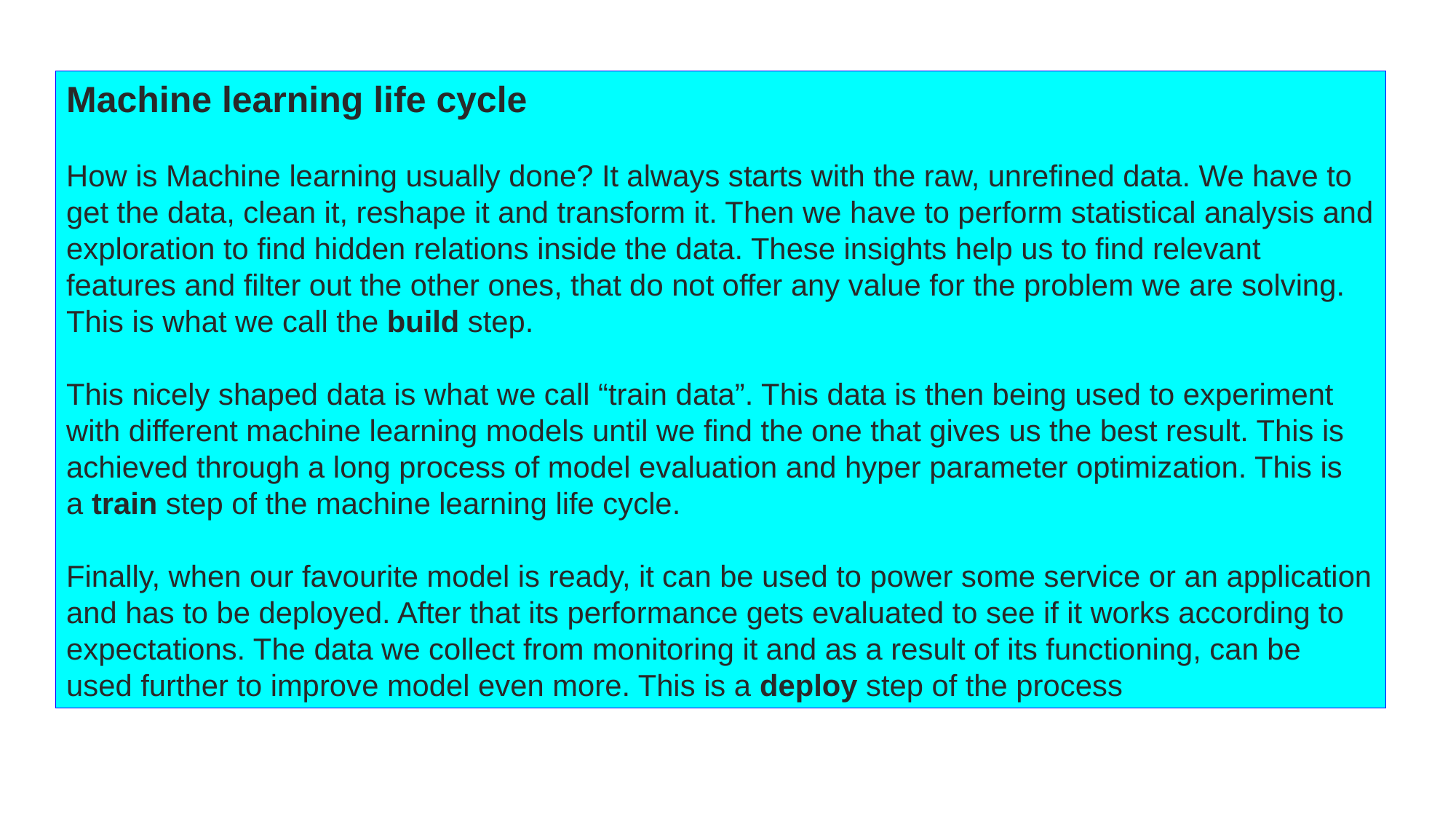

Machine learning life cycle

How is Machine learning usually done? It always starts with the raw, unrefined data. We have to get the data, clean it, reshape it and transform it. Then we have to perform statistical analysis and exploration to find hidden relations inside the data. These insights help us to find relevant features and filter out the other ones, that do not offer any value for the problem we are solving. This is what we call the build step.

This nicely shaped data is what we call “train data”. This data is then being used to experiment with different machine learning models until we find the one that gives us the best result. This is achieved through a long process of model evaluation and hyper parameter optimization. This is a train step of the machine learning life cycle.

Finally, when our favourite model is ready, it can be used to power some service or an application and has to be deployed. After that its performance gets evaluated to see if it works according to expectations. The data we collect from monitoring it and as a result of its functioning, can be used further to improve model even more. This is a deploy step of the process